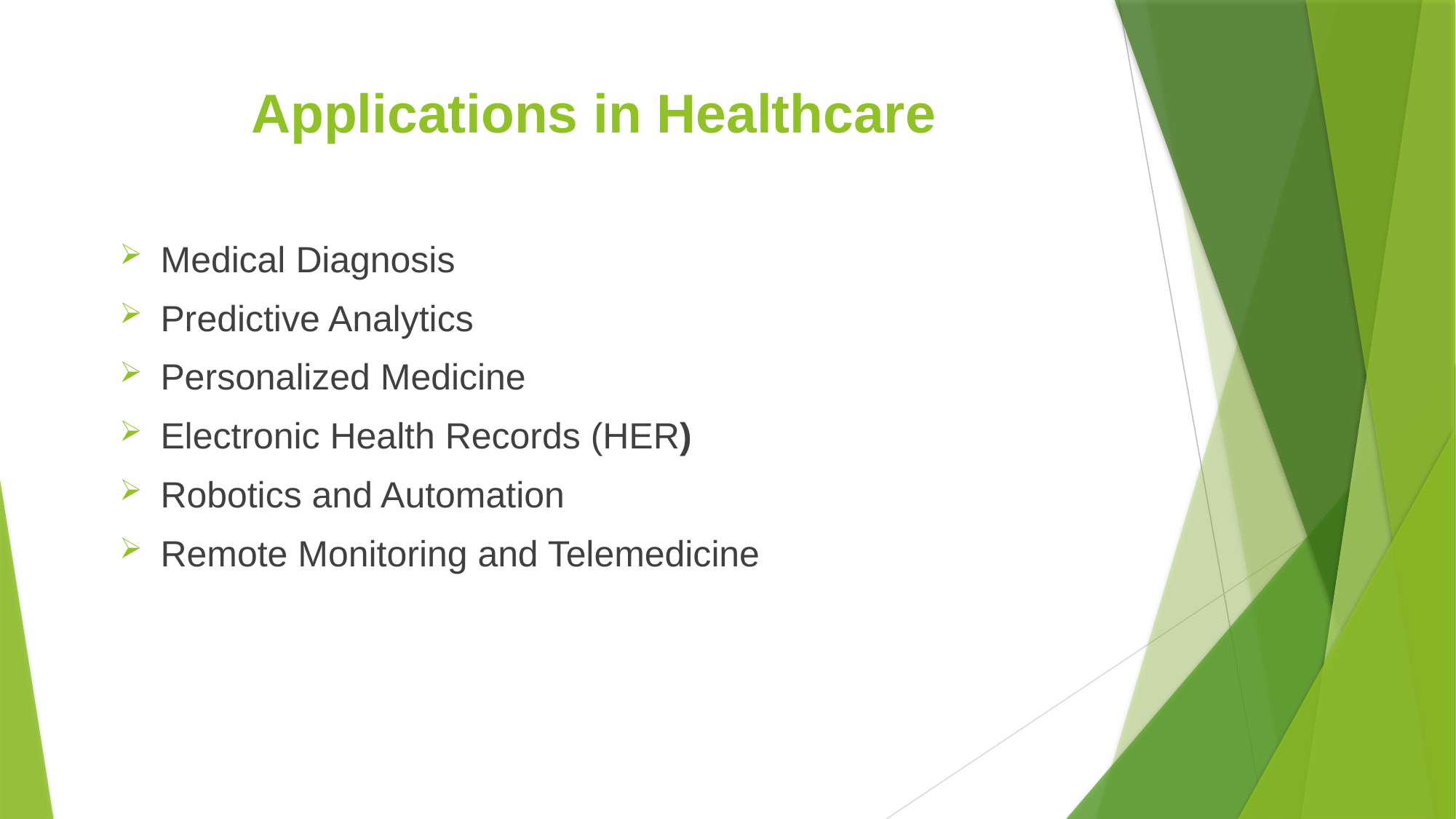

# Applications in Healthcare
Medical Diagnosis
Predictive Analytics
Personalized Medicine
Electronic Health Records (HER)
Robotics and Automation
Remote Monitoring and Telemedicine